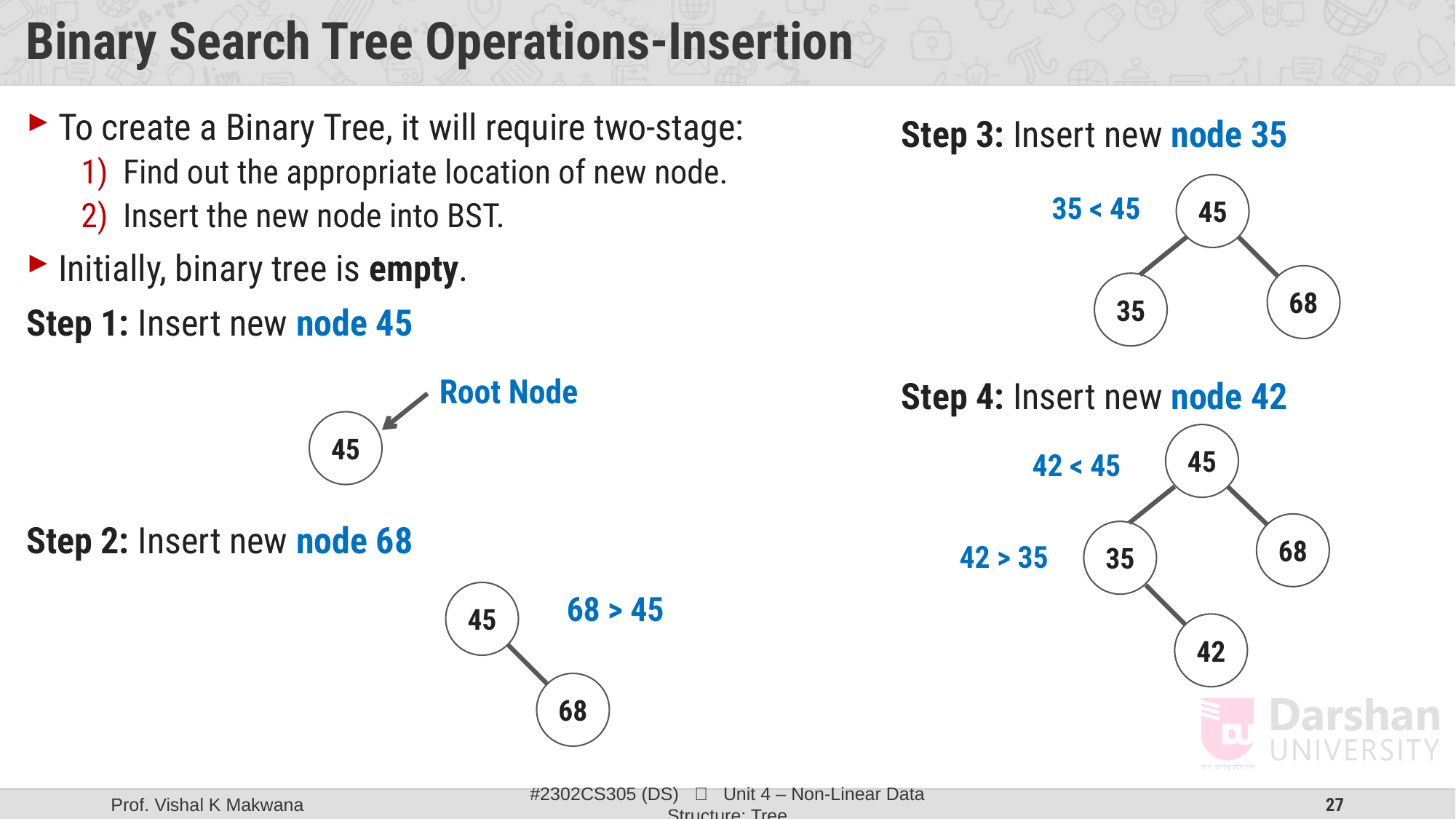

# Binary Search Tree Operations-Insertion
To create a Binary Tree, it will require two-stage:
Find out the appropriate location of new node.
Insert the new node into BST.
Initially, binary tree is empty.
Step 1: Insert new node 45

Step 2: Insert new node 68
Step 3: Insert new node 35

Step 4: Insert new node 42

45
35 < 45
68
35
Root Node
45
45
42 < 45
68
35
42 > 35
45
68 > 45
42
68